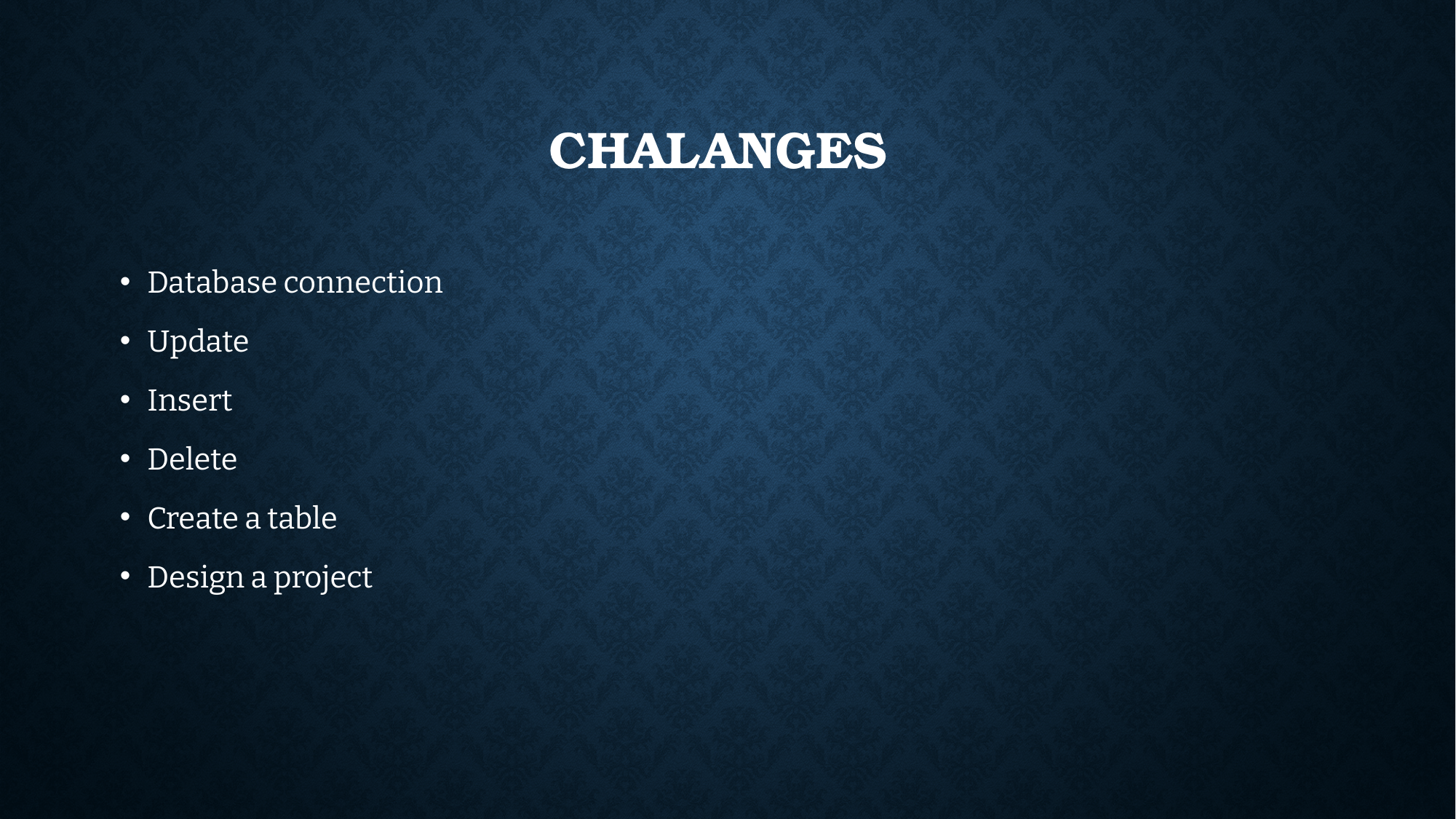

# Chalanges
Database connection
Update
Insert
Delete
Create a table
Design a project